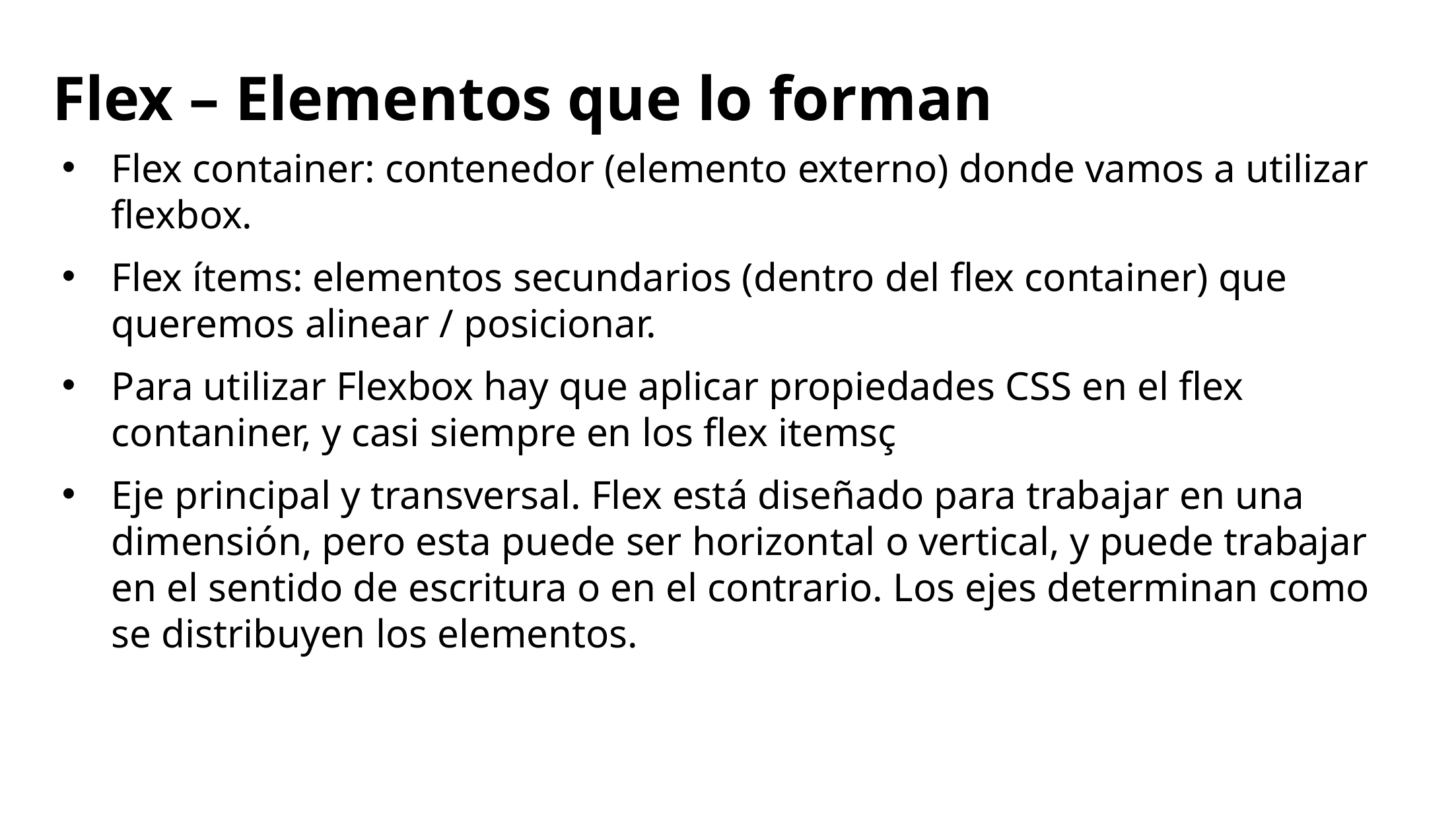

# Flex – Elementos que lo forman
Flex container: contenedor (elemento externo) donde vamos a utilizar flexbox.
Flex ítems: elementos secundarios (dentro del flex container) que queremos alinear / posicionar.
Para utilizar Flexbox hay que aplicar propiedades CSS en el flex contaniner, y casi siempre en los flex itemsç
Eje principal y transversal. Flex está diseñado para trabajar en una dimensión, pero esta puede ser horizontal o vertical, y puede trabajar en el sentido de escritura o en el contrario. Los ejes determinan como se distribuyen los elementos.